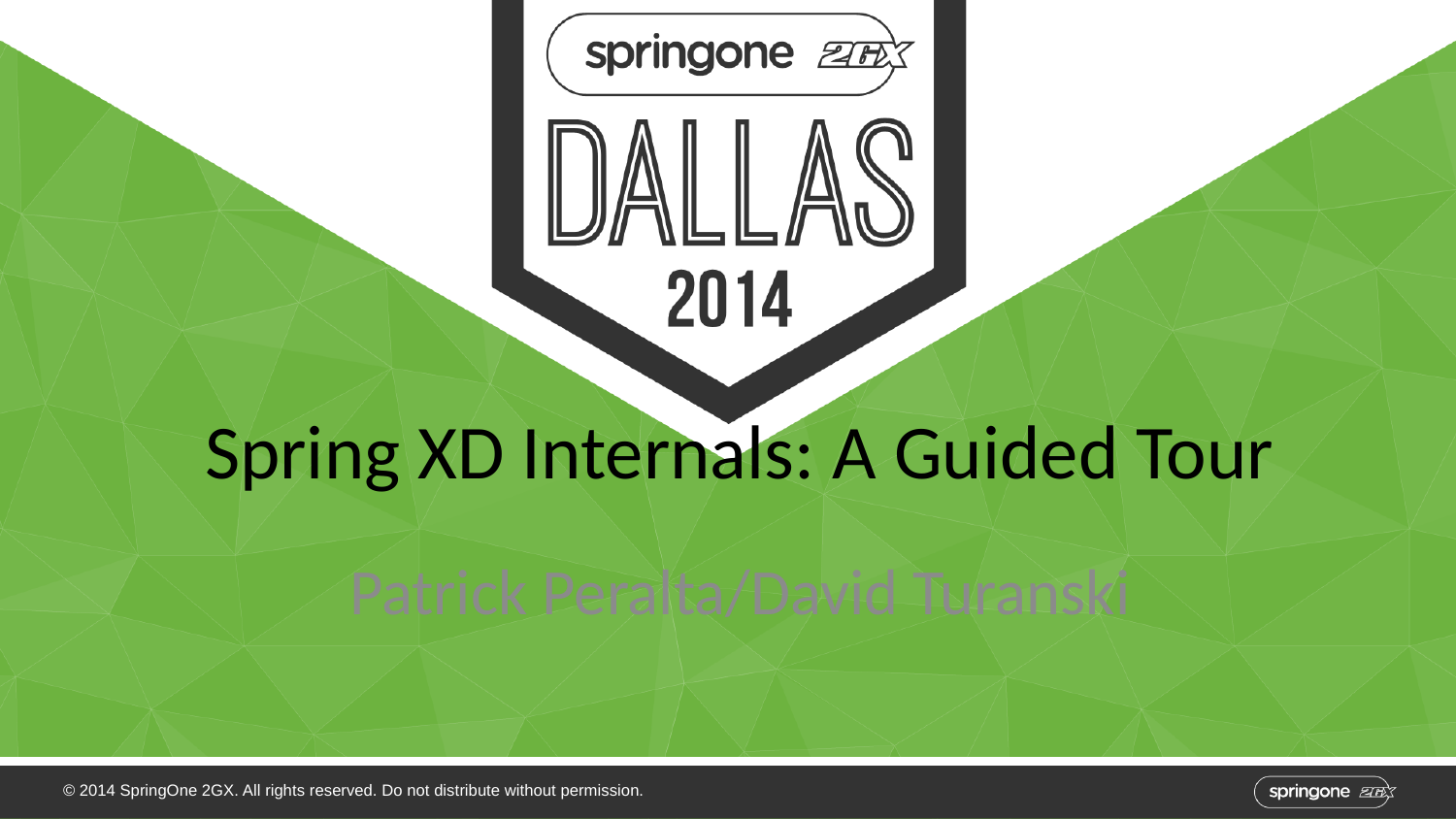

# Spring XD Internals: A Guided Tour
Patrick Peralta/David Turanski